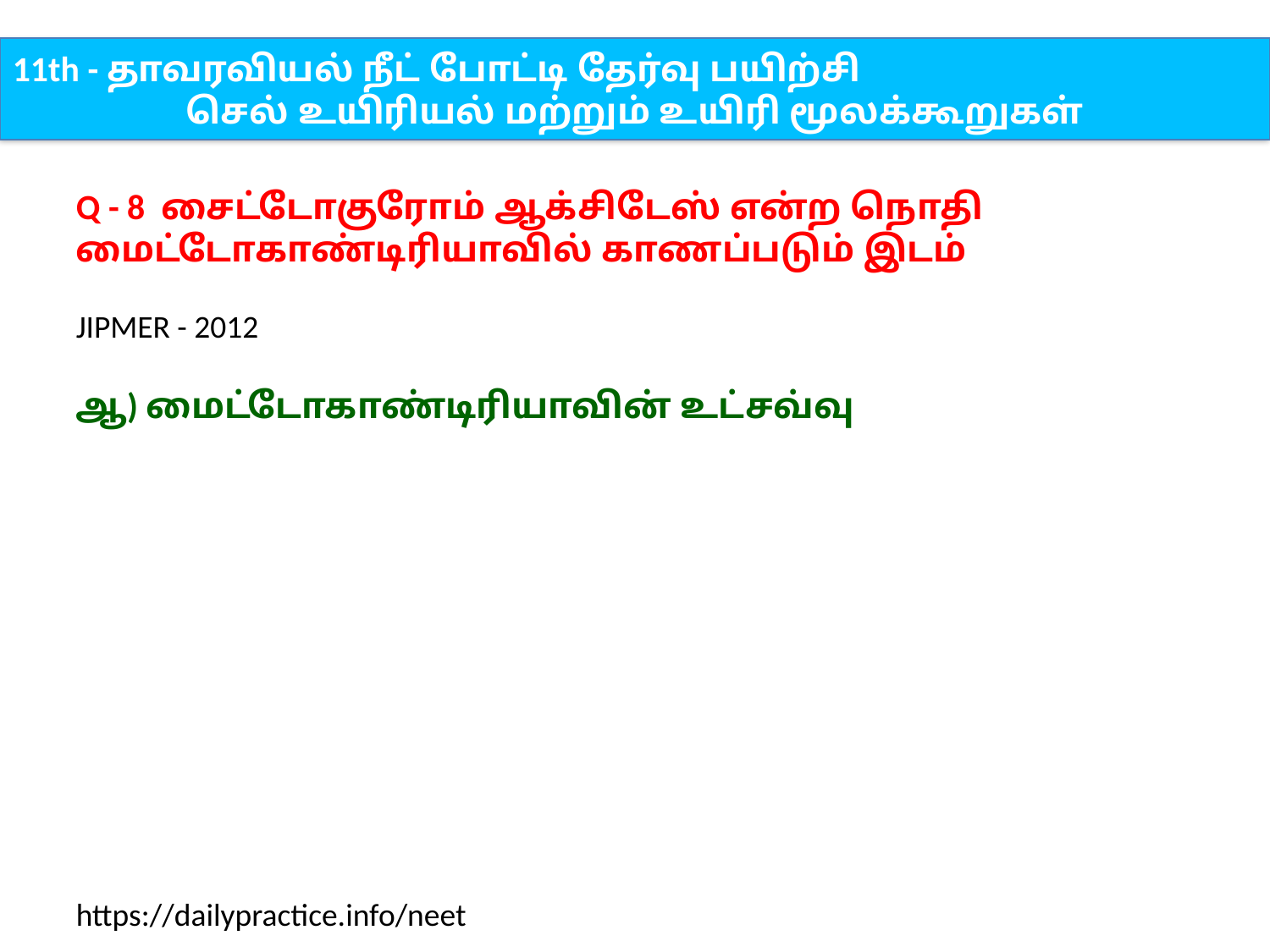

11th - தாவரவியல் நீட் போட்டி தேர்வு பயிற்சி
செல் உயிரியல் மற்றும் உயிரி மூலக்கூறுகள்

Q - 8  சைட்டோகுரோம் ஆக்சிடேஸ் என்ற நொதி மைட்டோகாண்டிரியாவில் காணப்படும் இடம்

JIPMER - 2012

ஆ) மைட்டோகாண்டிரியாவின் உட்சவ்வு
https://dailypractice.info/neet